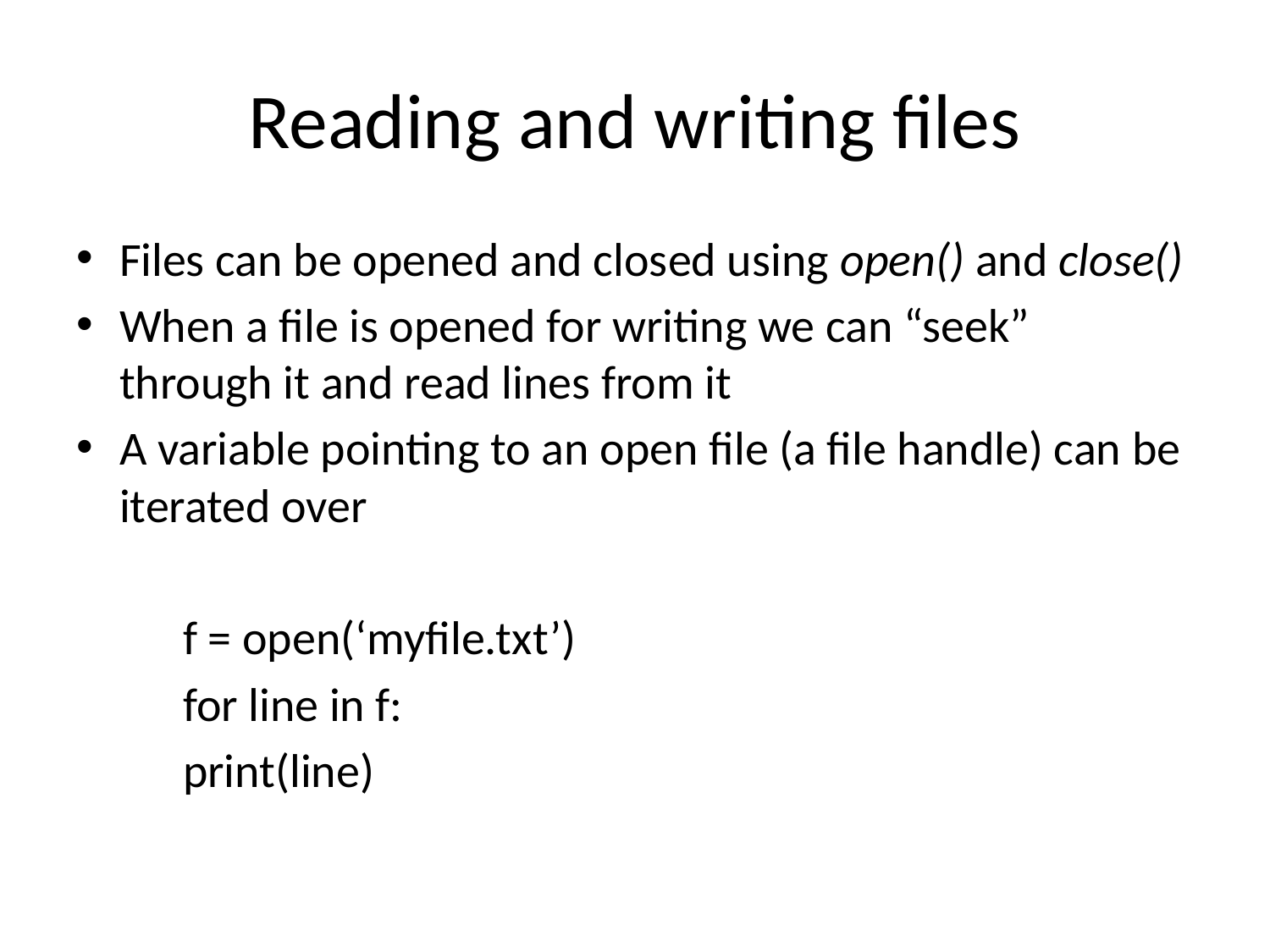

# Reading and writing files
Files can be opened and closed using open() and close()
When a file is opened for writing we can “seek” through it and read lines from it
A variable pointing to an open file (a file handle) can be iterated over

	f = open(‘myfile.txt’)
	for line in f:
		print(line)